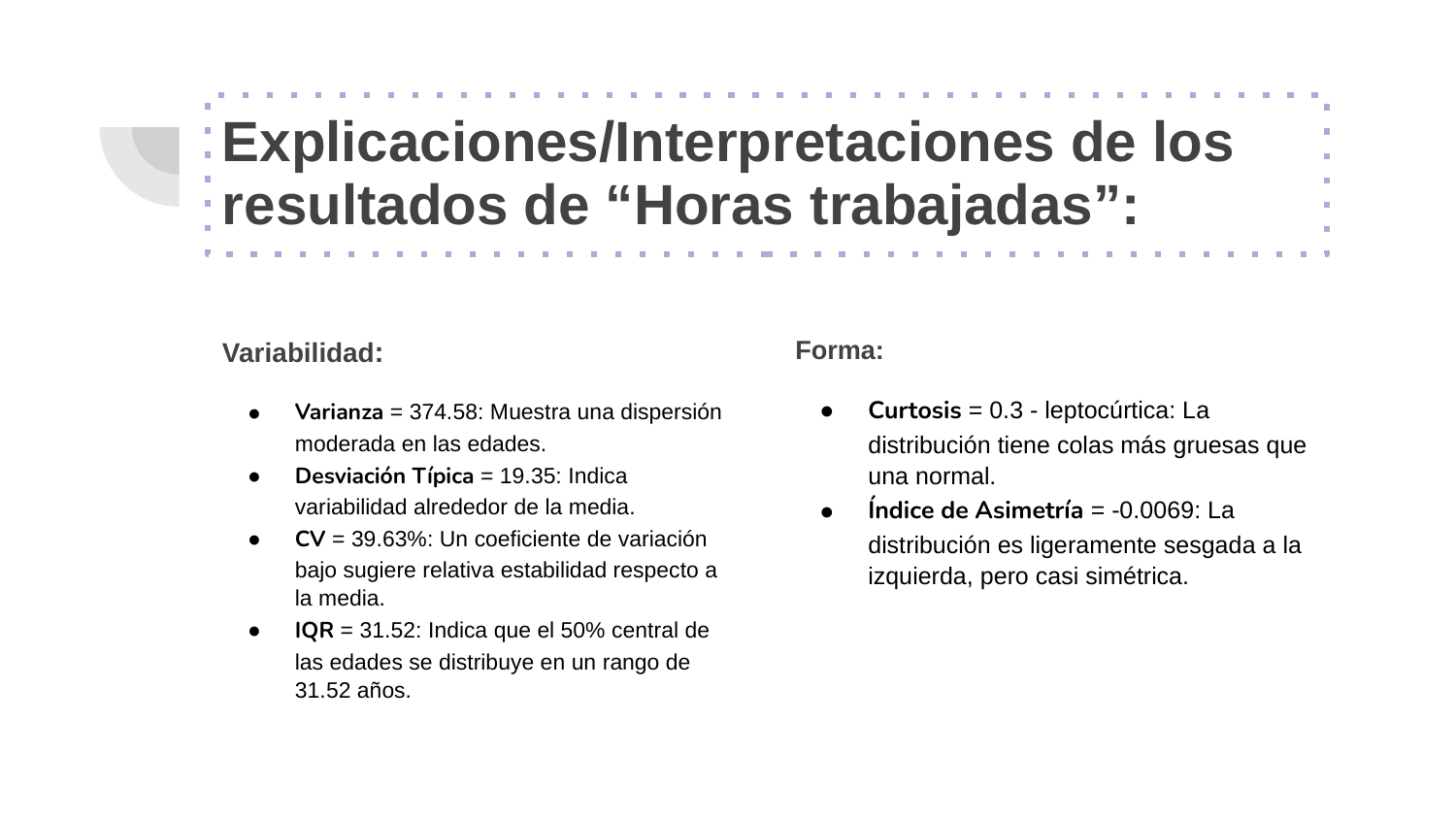

# Explicaciones/Interpretaciones de los resultados de “Horas trabajadas”:
Variabilidad:
Varianza = 374.58: Muestra una dispersión moderada en las edades.
Desviación Típica = 19.35: Indica variabilidad alrededor de la media.
CV = 39.63%: Un coeficiente de variación bajo sugiere relativa estabilidad respecto a la media.
IQR = 31.52: Indica que el 50% central de las edades se distribuye en un rango de 31.52 años.
Forma:
Curtosis = 0.3 - leptocúrtica: La distribución tiene colas más gruesas que una normal.
Índice de Asimetría = -0.0069: La distribución es ligeramente sesgada a la izquierda, pero casi simétrica.